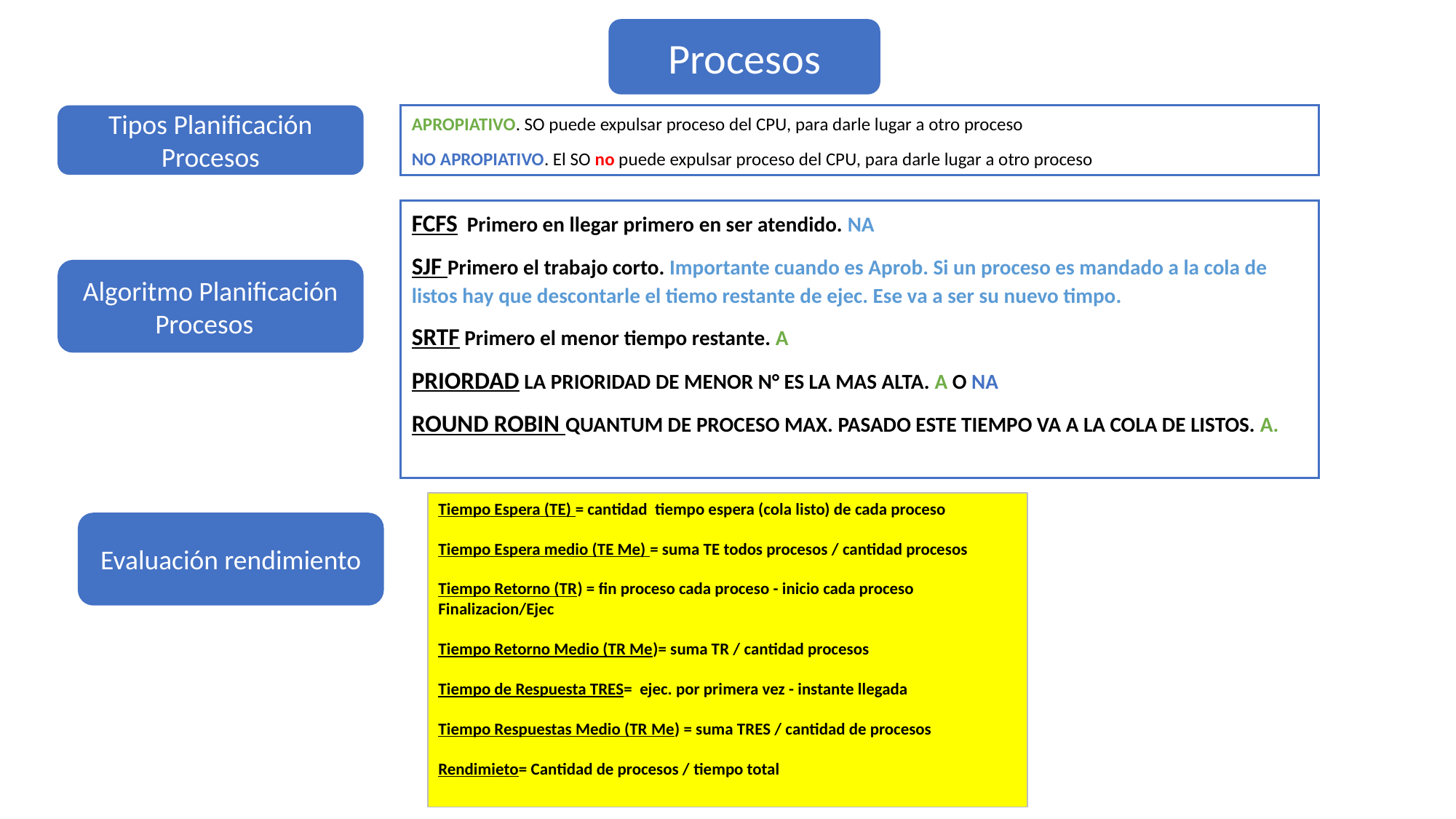

Procesos
Tipos Planificación Procesos
APROPIATIVO. SO puede expulsar proceso del CPU, para darle lugar a otro proceso
NO APROPIATIVO. El SO no puede expulsar proceso del CPU, para darle lugar a otro proceso
FCFS  Primero en llegar primero en ser atendido. NA
SJF Primero el trabajo corto. Importante cuando es Aprob. Si un proceso es mandado a la cola de listos hay que descontarle el tiemo restante de ejec. Ese va a ser su nuevo timpo.
SRTF Primero el menor tiempo restante. A
PRIORDAD LA PRIORIDAD DE MENOR N° ES LA MAS ALTA. A O NA
ROUND ROBIN QUANTUM DE PROCESO MAX. PASADO ESTE TIEMPO VA A LA COLA DE LISTOS. A.

Algoritmo Planificación Procesos
Tiempo Espera (TE) = cantidad  tiempo espera (cola listo) de cada proceso

Tiempo Espera medio (TE Me) = suma TE todos procesos / cantidad procesos

Tiempo Retorno (TR) = fin proceso cada proceso - inicio cada proceso
Finalizacion/Ejec

Tiempo Retorno Medio (TR Me)= suma TR / cantidad procesos

Tiempo de Respuesta TRES=  ejec. por primera vez - instante llegada

Tiempo Respuestas Medio (TR Me) = suma TRES / cantidad de procesos

Rendimieto= Cantidad de procesos / tiempo total
Evaluación rendimiento